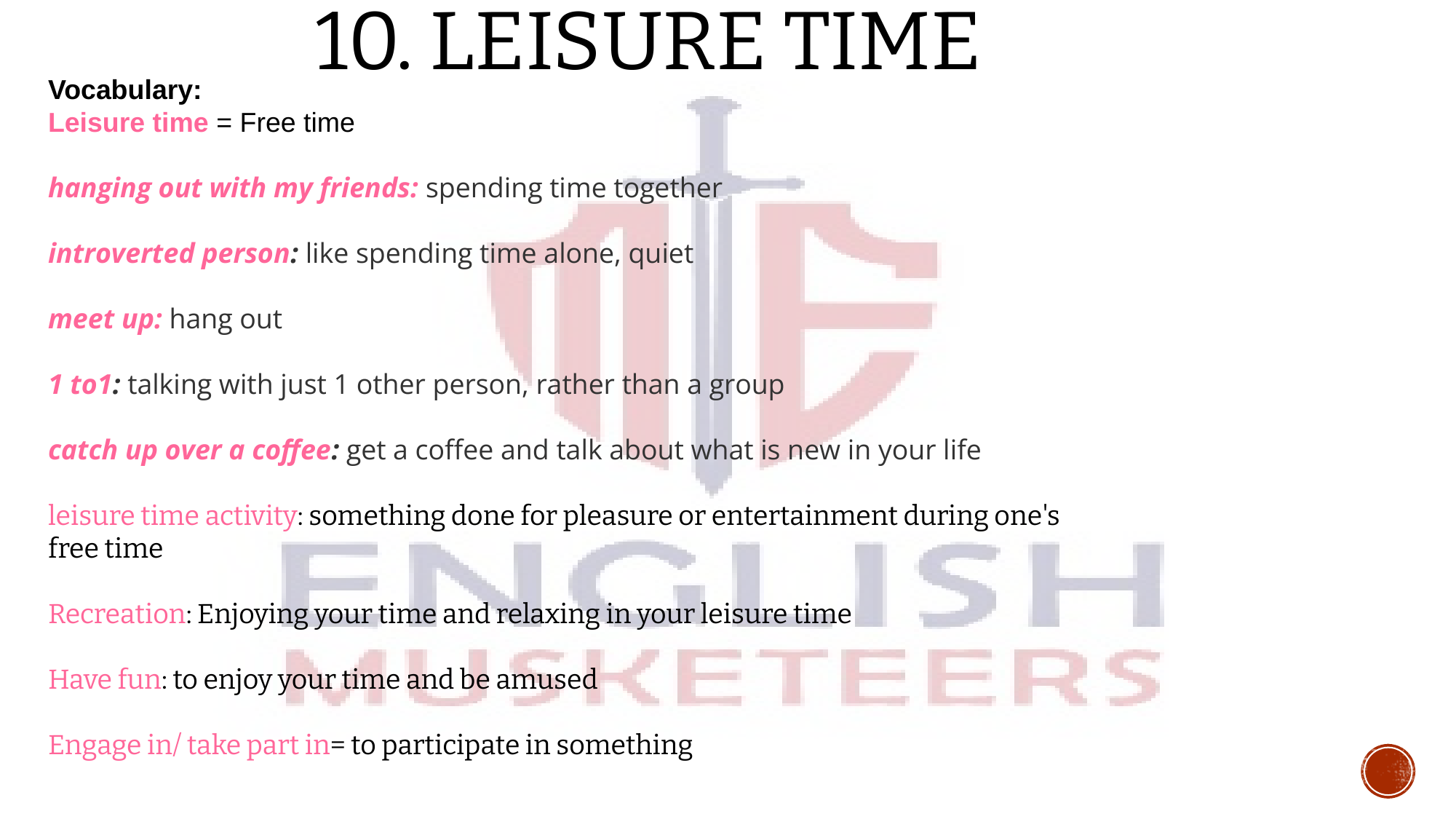

# 10. Leisure Time
Vocabulary:
Leisure time = Free time

hanging out with my friends: spending time together

introverted person: like spending time alone, quiet

meet up: hang out

1 to1: talking with just 1 other person, rather than a group

catch up over a coffee: get a coffee and talk about what is new in your life

leisure time activity: something done for pleasure or entertainment during one's free time

Recreation: Enjoying your time and relaxing in your leisure time

Have fun: to enjoy your time and be amused

Engage in/ take part in= to participate in something